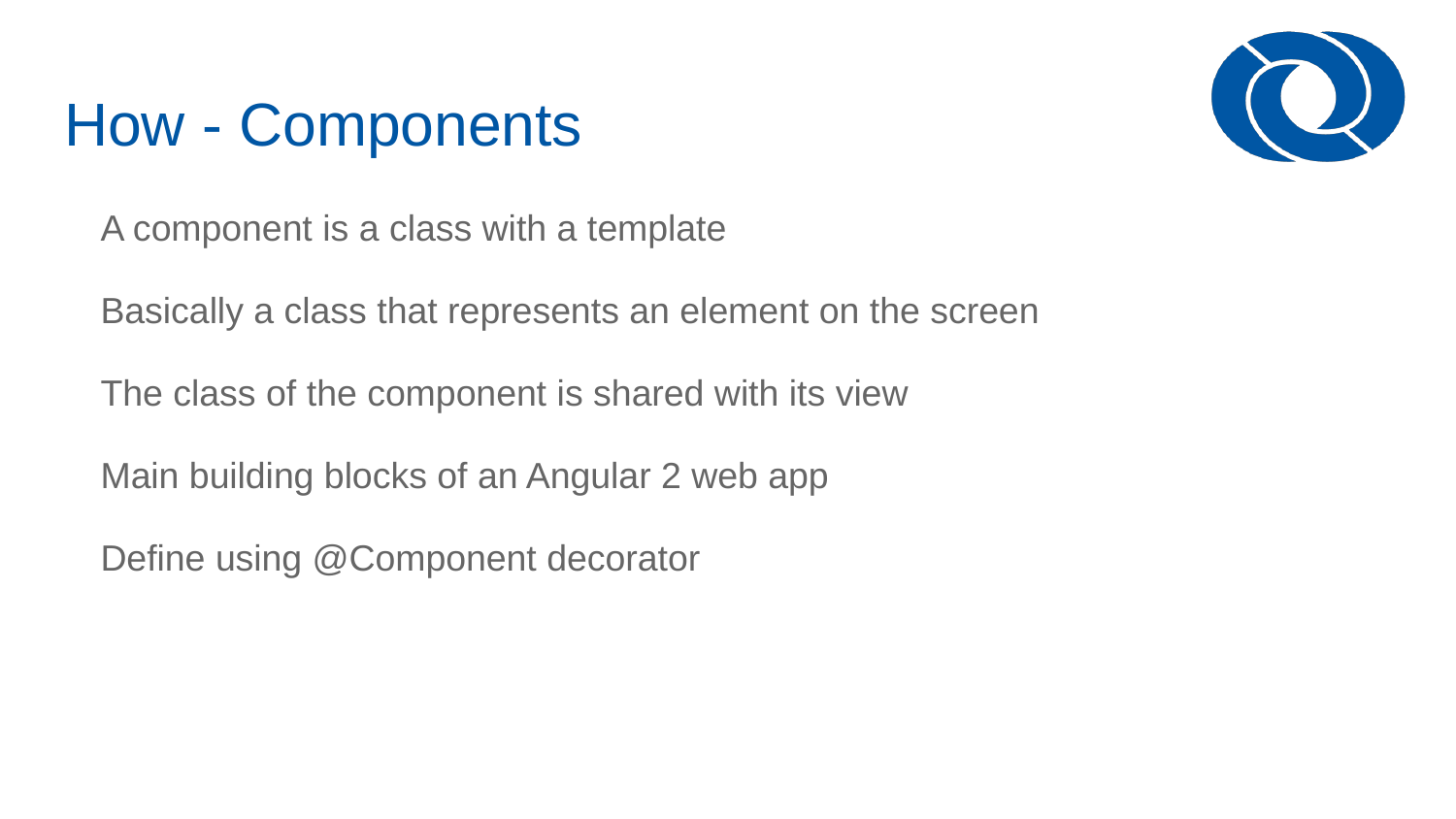

# How - Components
A component is a class with a template
Basically a class that represents an element on the screen
The class of the component is shared with its view
Main building blocks of an Angular 2 web app
Define using @Component decorator